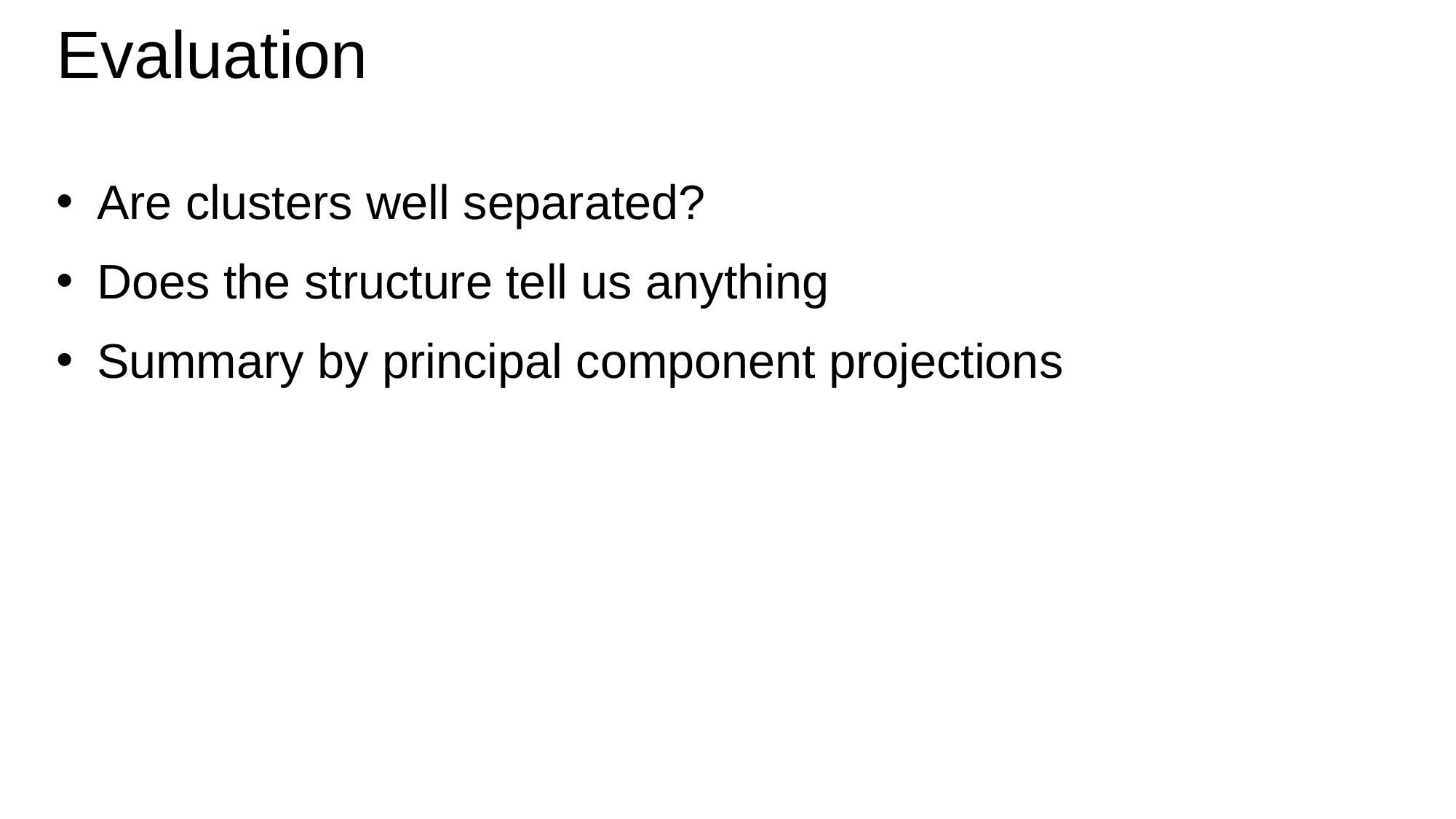

# Evaluation
Are clusters well separated?
Does the structure tell us anything
Summary by principal component projections